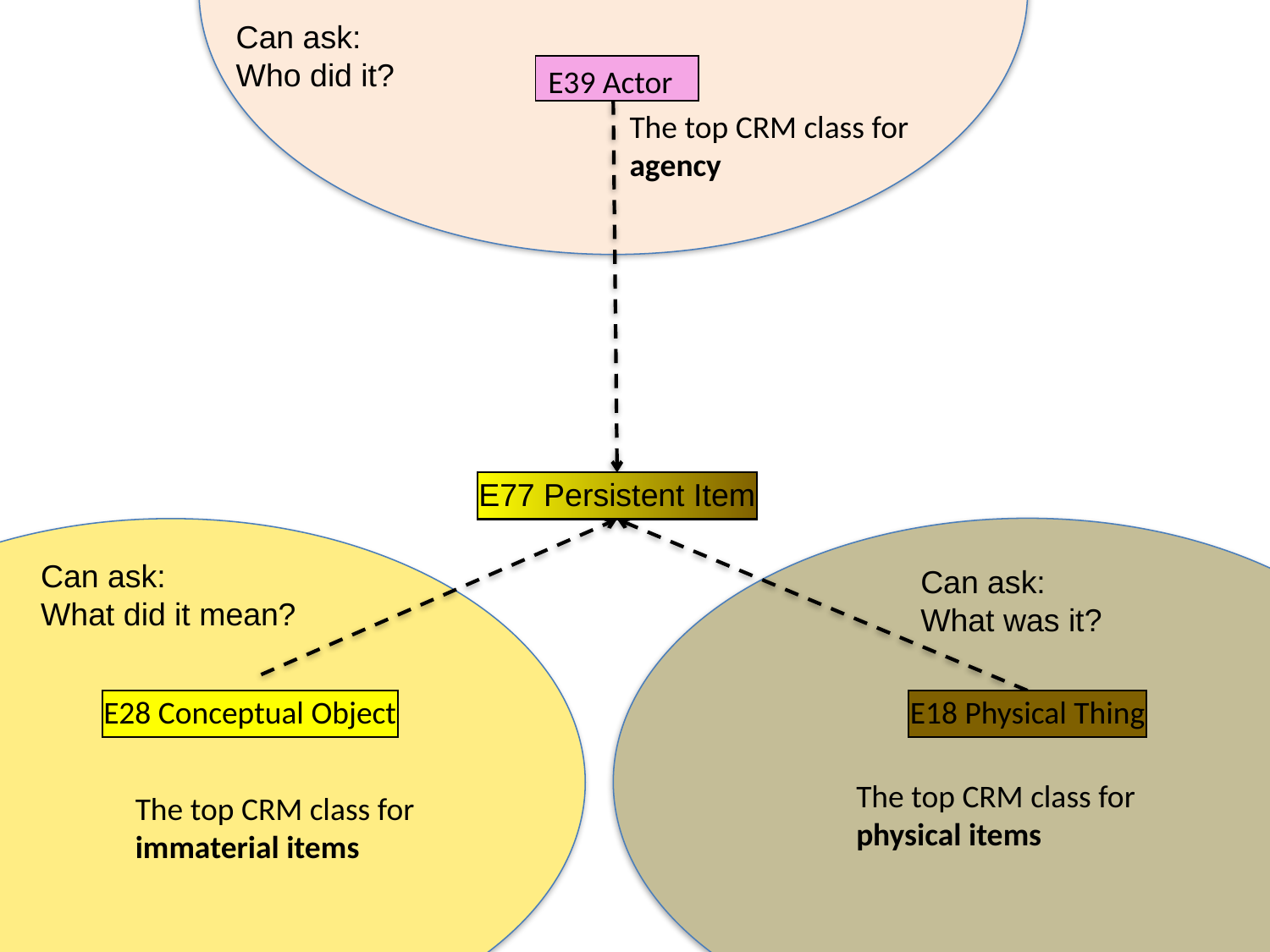

Can ask:
Who did it?
E39 Actor
The top CRM class for agency
E77 Persistent Item

Can ask:
What did it mean?
Can ask:
What was it?
E28 Conceptual Object
E18 Physical Thing
The top CRM class for physical items
The top CRM class for immaterial items